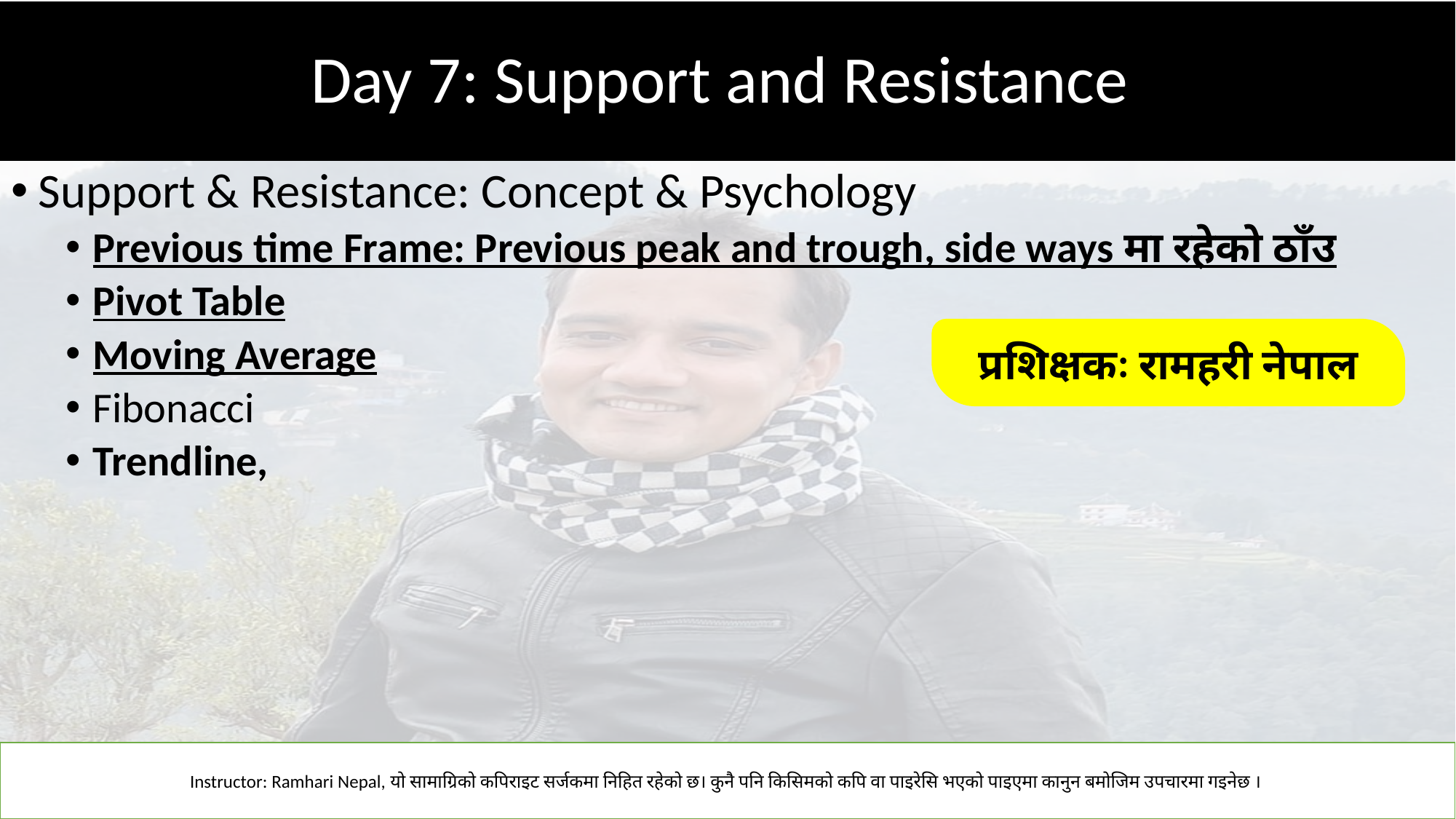

# Day 7: Support and Resistance
Support & Resistance: Concept & Psychology
Previous time Frame: Previous peak and trough, side ways मा रहेको ठाँउ
Pivot Table
Moving Average
Fibonacci
Trendline,
प्रशिक्षकः रामहरी नेपाल
Instructor: Ramhari Nepal, यो सामाग्रिको कपिराइट सर्जकमा निहित रहेको छ। कुनै पनि किसिमको कपि वा पाइरेसि भएको पाइएमा कानुन बमोजिम उपचारमा गइनेछ ।